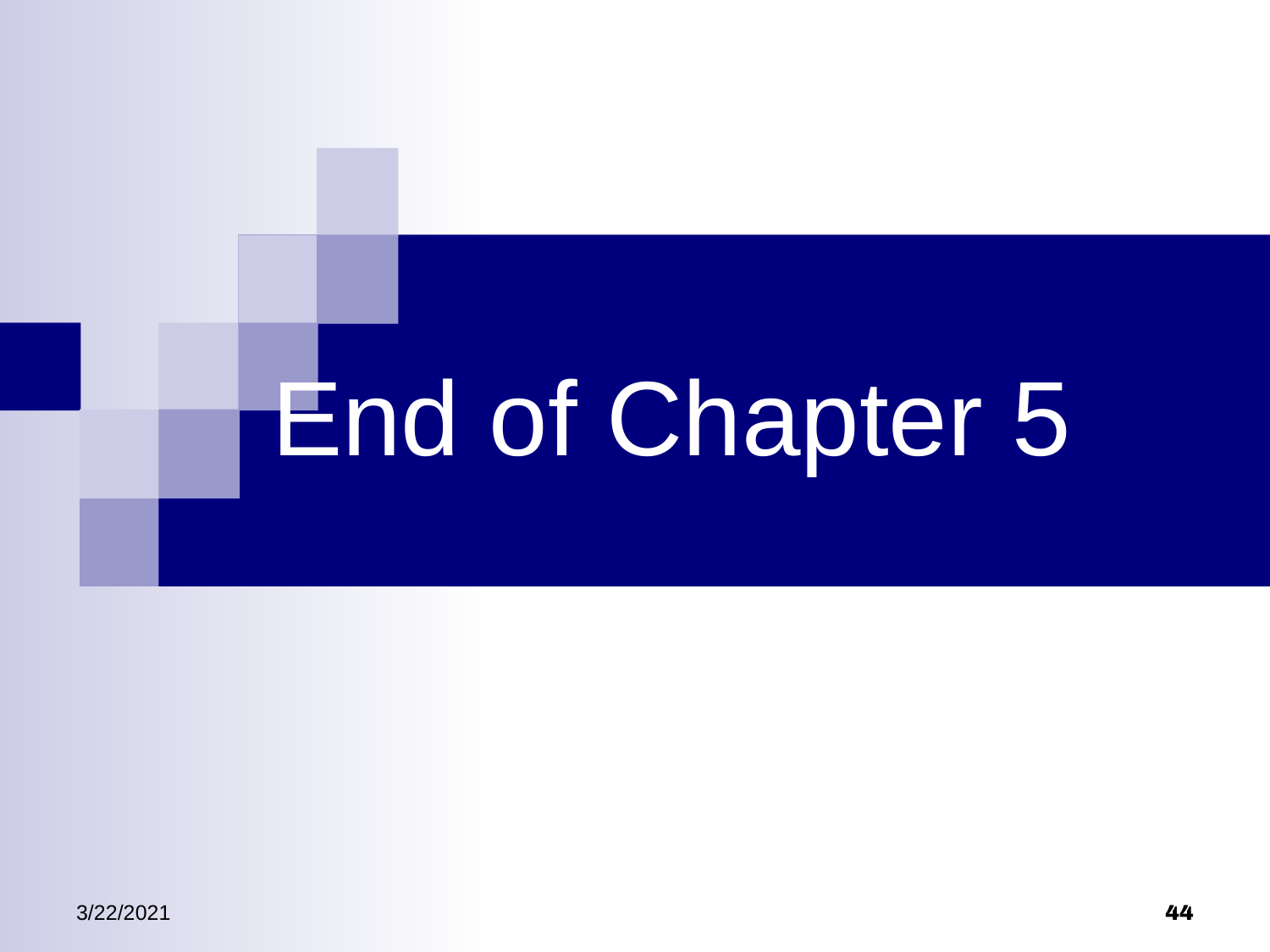

# End of Chapter 5
3/22/2021
44